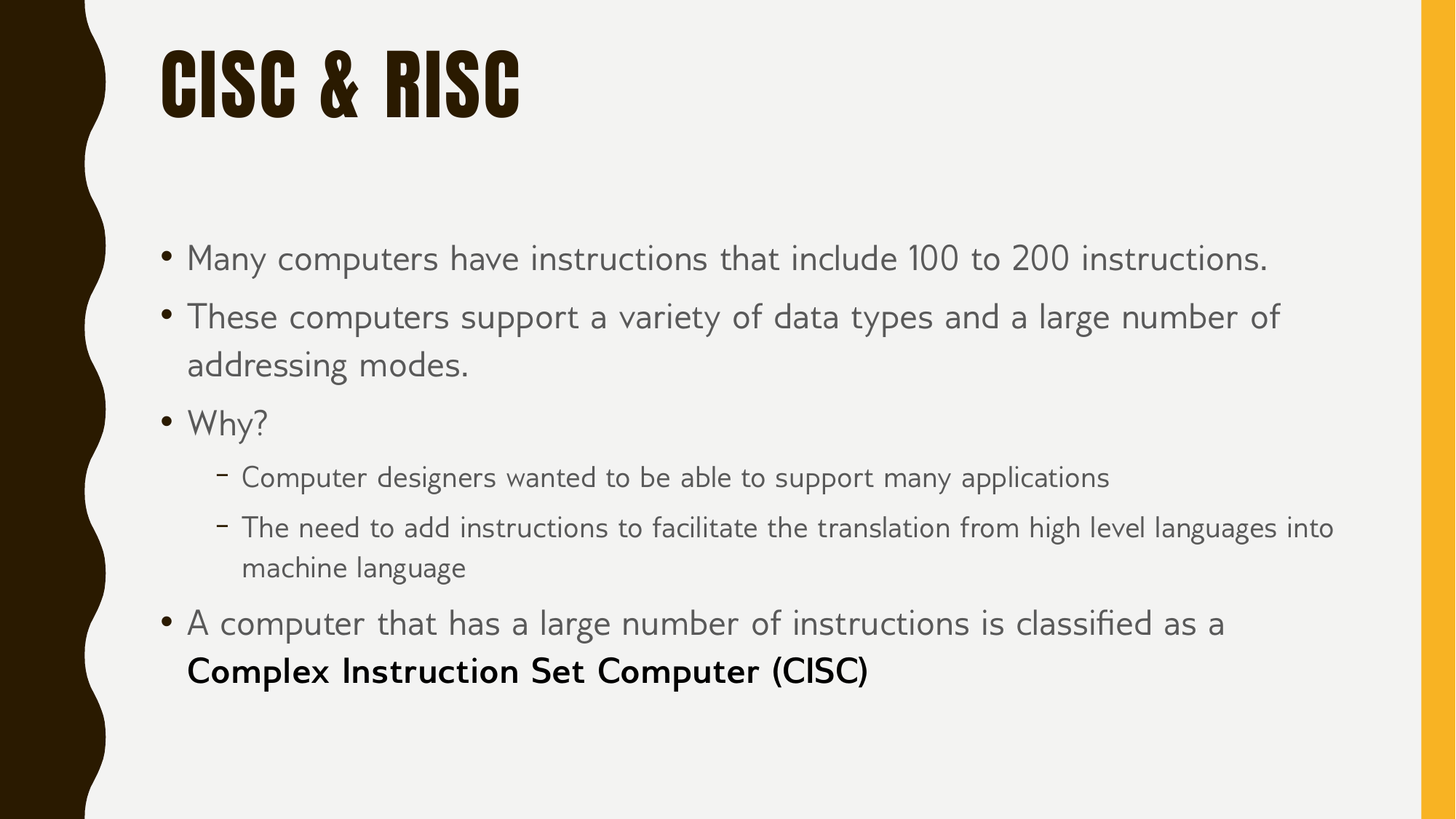

# CISC & RISC
Many computers have instructions that include 100 to 200 instructions.
These computers support a variety of data types and a large number of addressing modes.
Why?
Computer designers wanted to be able to support many applications
The need to add instructions to facilitate the translation from high level languages into machine language
A computer that has a large number of instructions is classified as a Complex Instruction Set Computer (CISC)